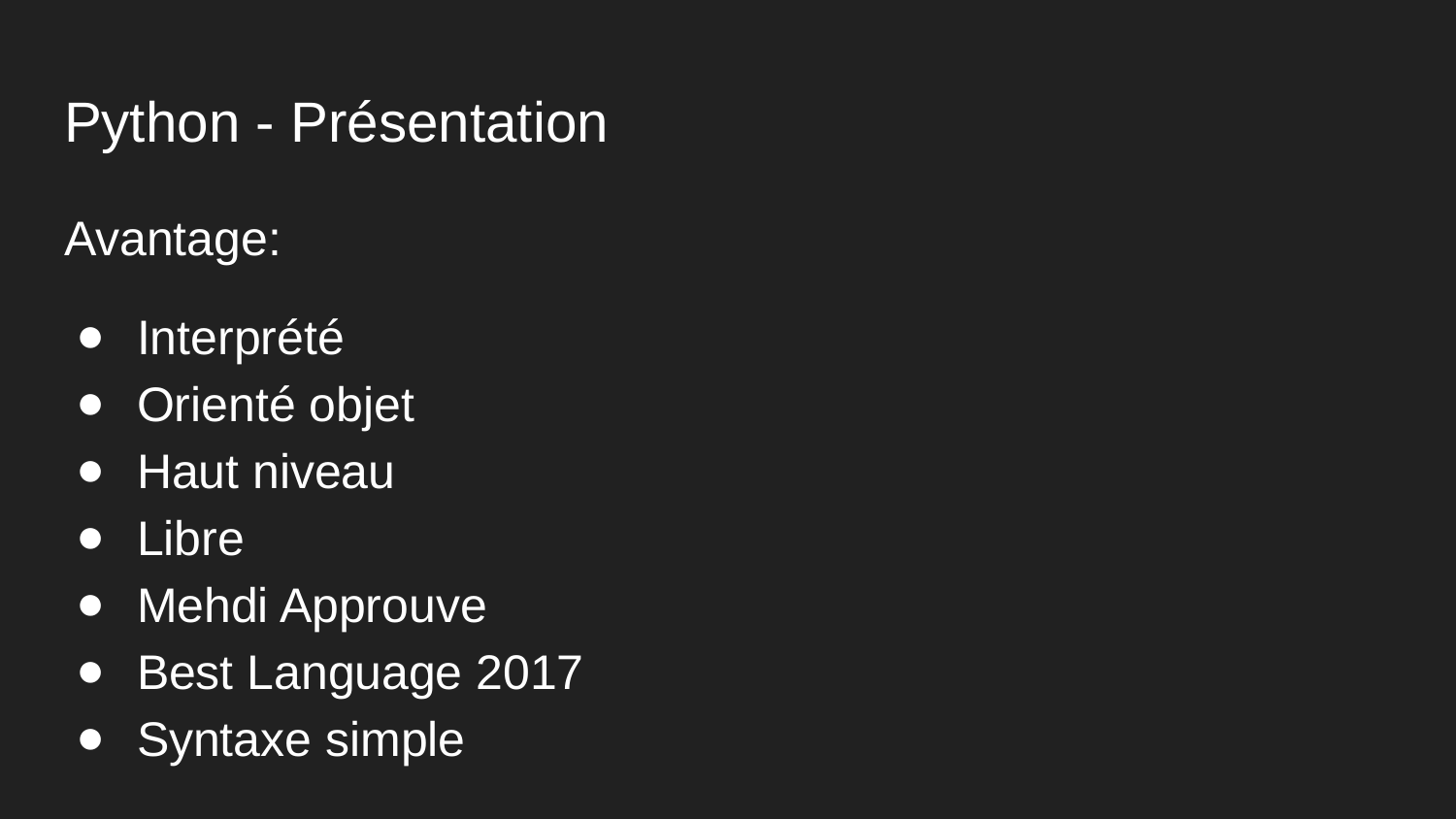

# Python - Présentation
Avantage:
Interprété
Orienté objet
Haut niveau
Libre
Mehdi Approuve
Best Language 2017
Syntaxe simple